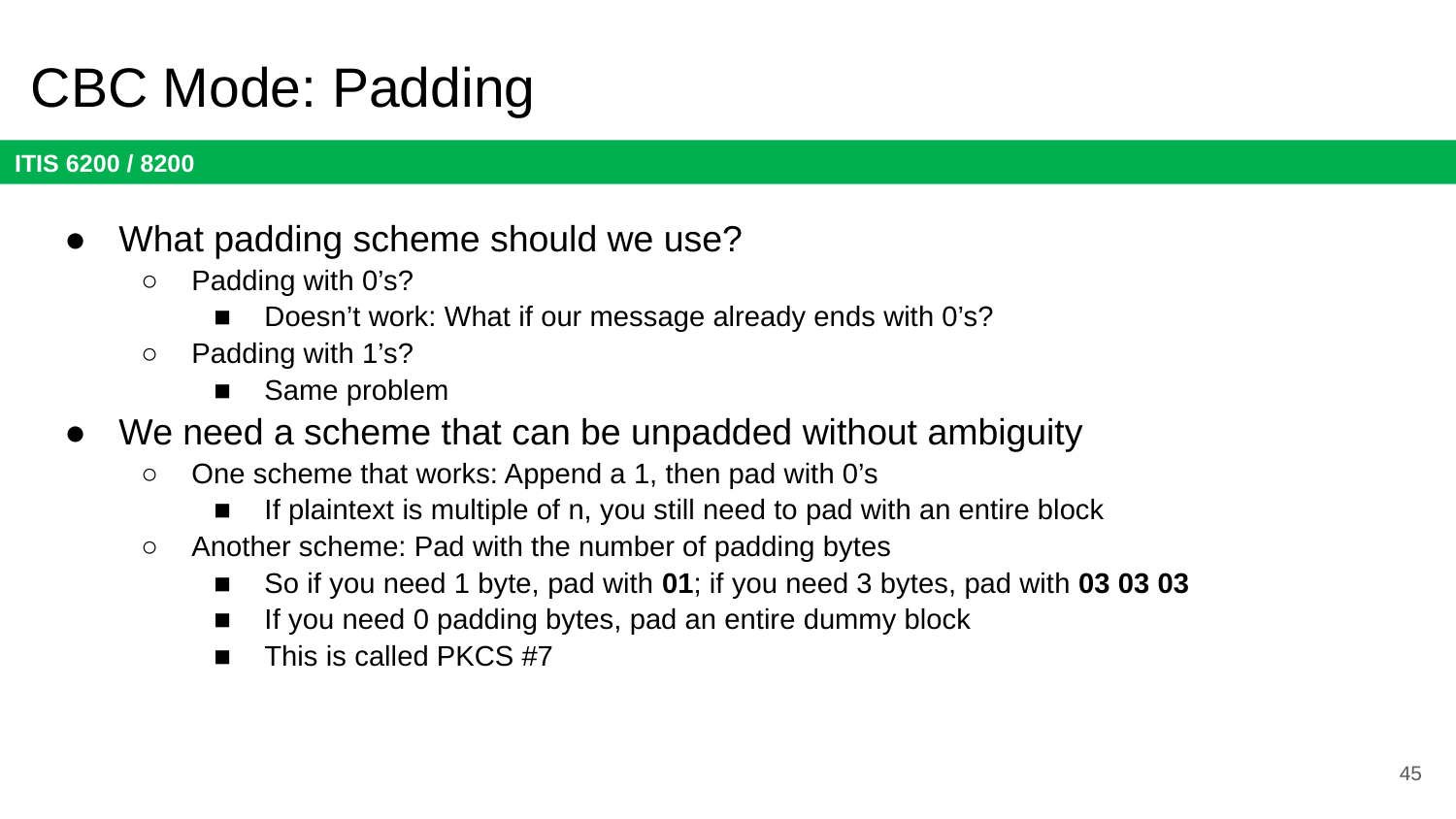

# CBC Mode: Padding
What padding scheme should we use?
Padding with 0’s?
Doesn’t work: What if our message already ends with 0’s?
Padding with 1’s?
Same problem
We need a scheme that can be unpadded without ambiguity
One scheme that works: Append a 1, then pad with 0’s
If plaintext is multiple of n, you still need to pad with an entire block
Another scheme: Pad with the number of padding bytes
So if you need 1 byte, pad with 01; if you need 3 bytes, pad with 03 03 03
If you need 0 padding bytes, pad an entire dummy block
This is called PKCS #7
45